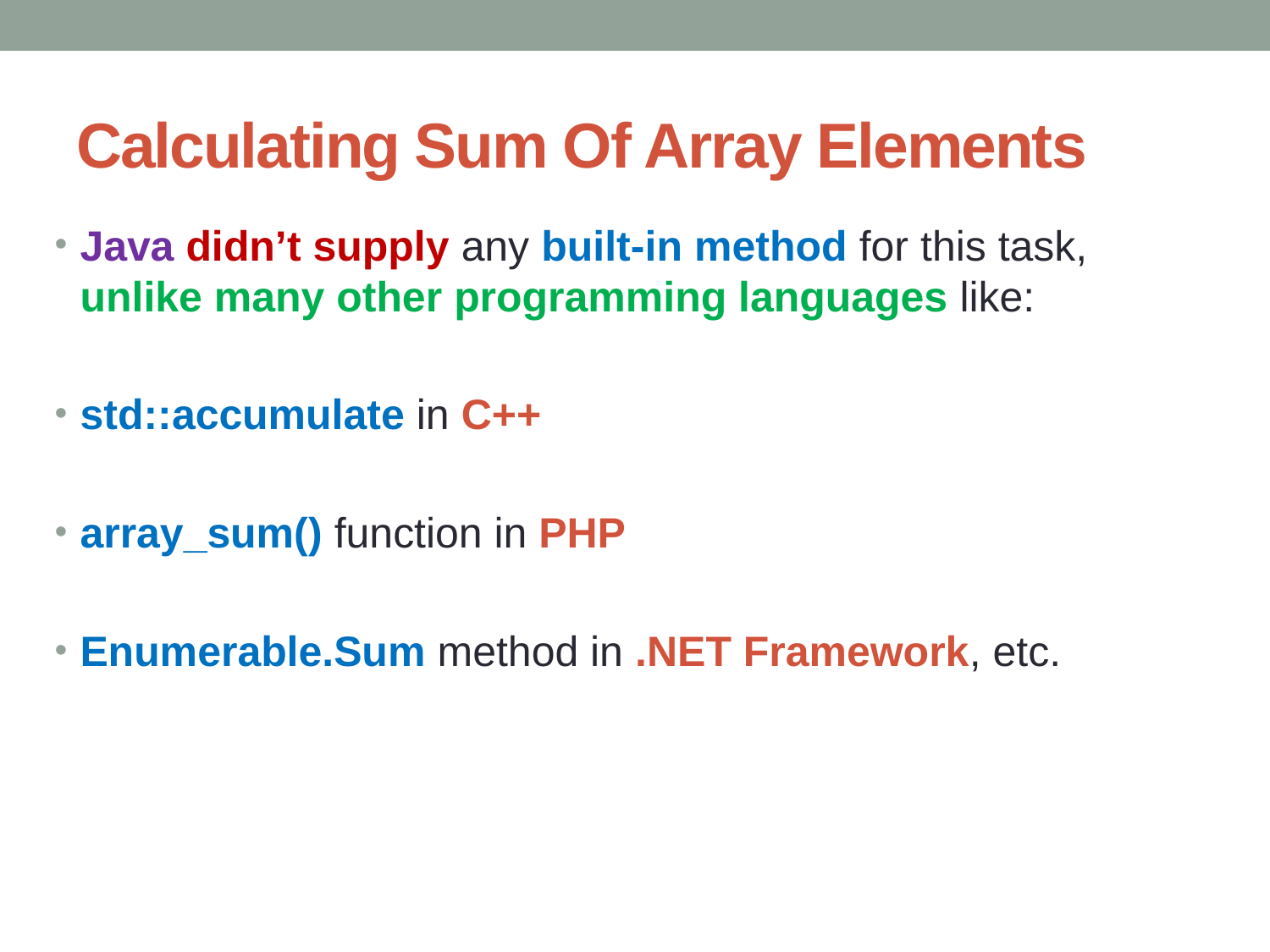

# Calculating Sum Of Array Elements
Java didn’t supply any built-in method for this task, unlike many other programming languages like:

std::accumulate in C++

array_sum() function in PHP

Enumerable.Sum method in .NET Framework, etc.